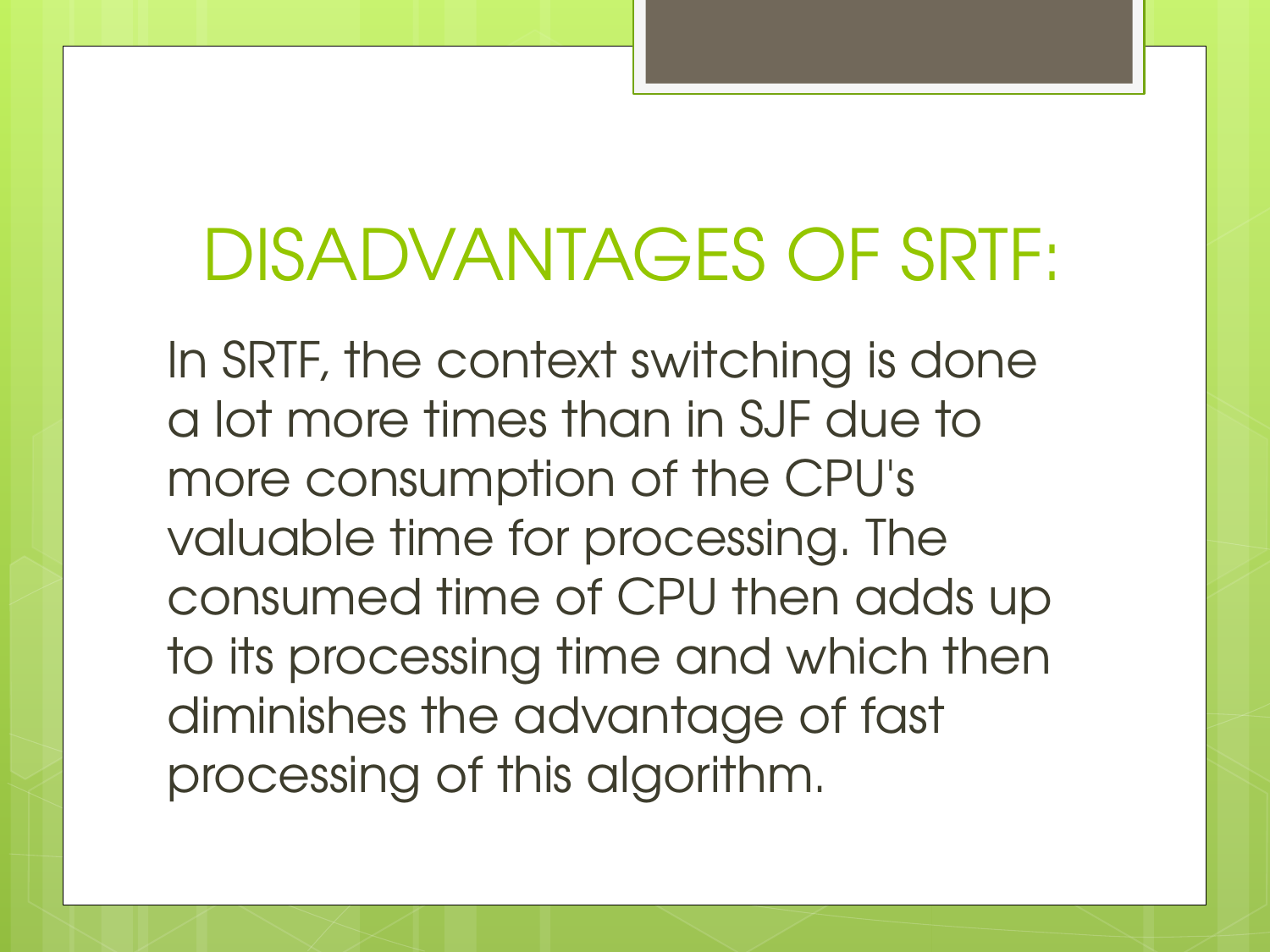

# DISADVANTAGES OF SRTF:
In SRTF, the context switching is done a lot more times than in SJF due to more consumption of the CPU's valuable time for processing. The consumed time of CPU then adds up to its processing time and which then diminishes the advantage of fast processing of this algorithm.